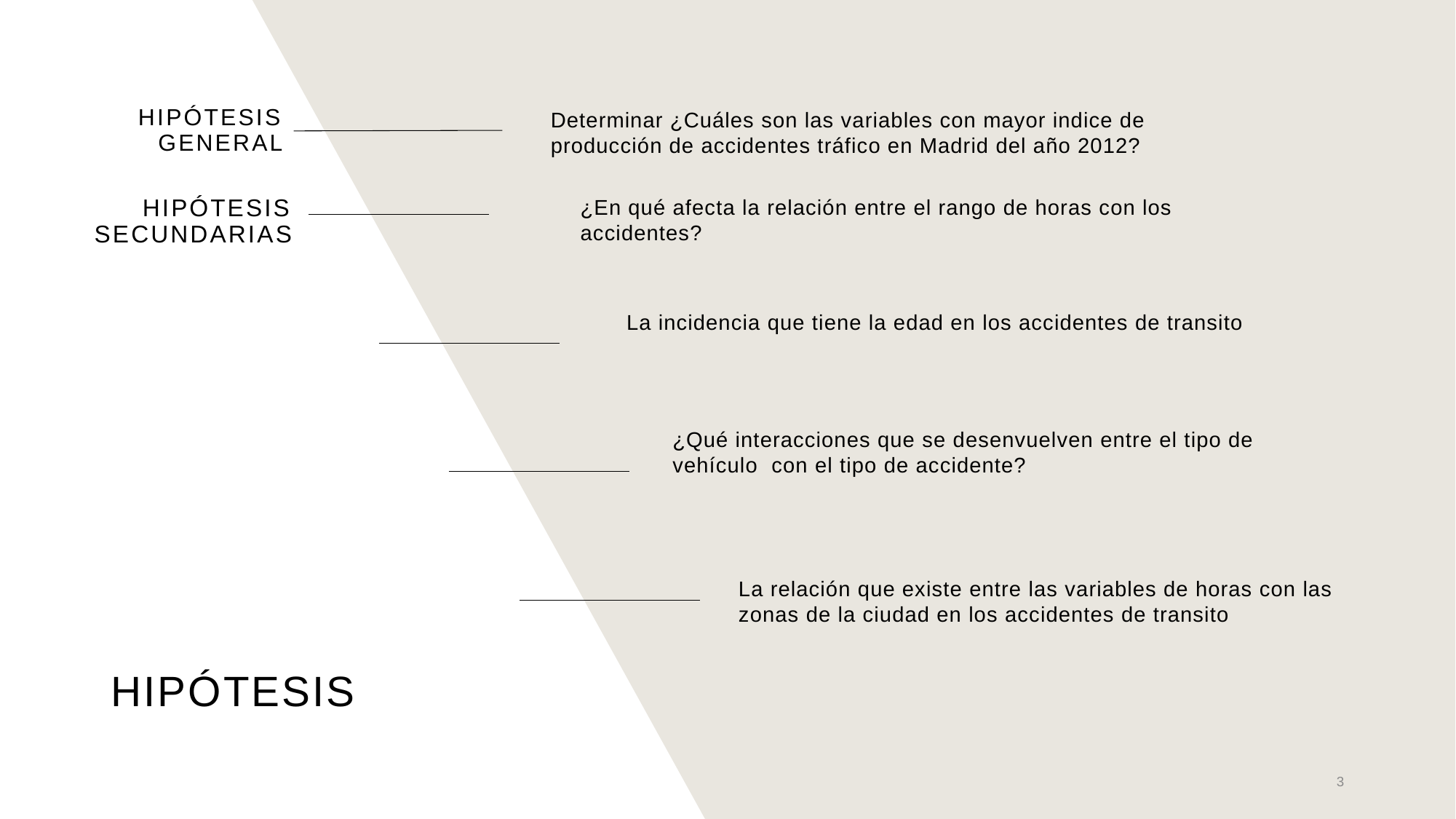

Hipótesis general
Determinar ¿Cuáles son las variables con mayor indice de producción de accidentes tráfico en Madrid del año 2012?

¿En qué afecta la relación entre el rango de horas con los accidentes?

Hipótesis secundarias
La incidencia que tiene la edad en los accidentes de transito

¿Qué interacciones que se desenvuelven entre el tipo de vehículo  con el tipo de accidente?

La relación que existe entre las variables de horas con las zonas de la ciudad en los accidentes de transito

# Hipótesis
3